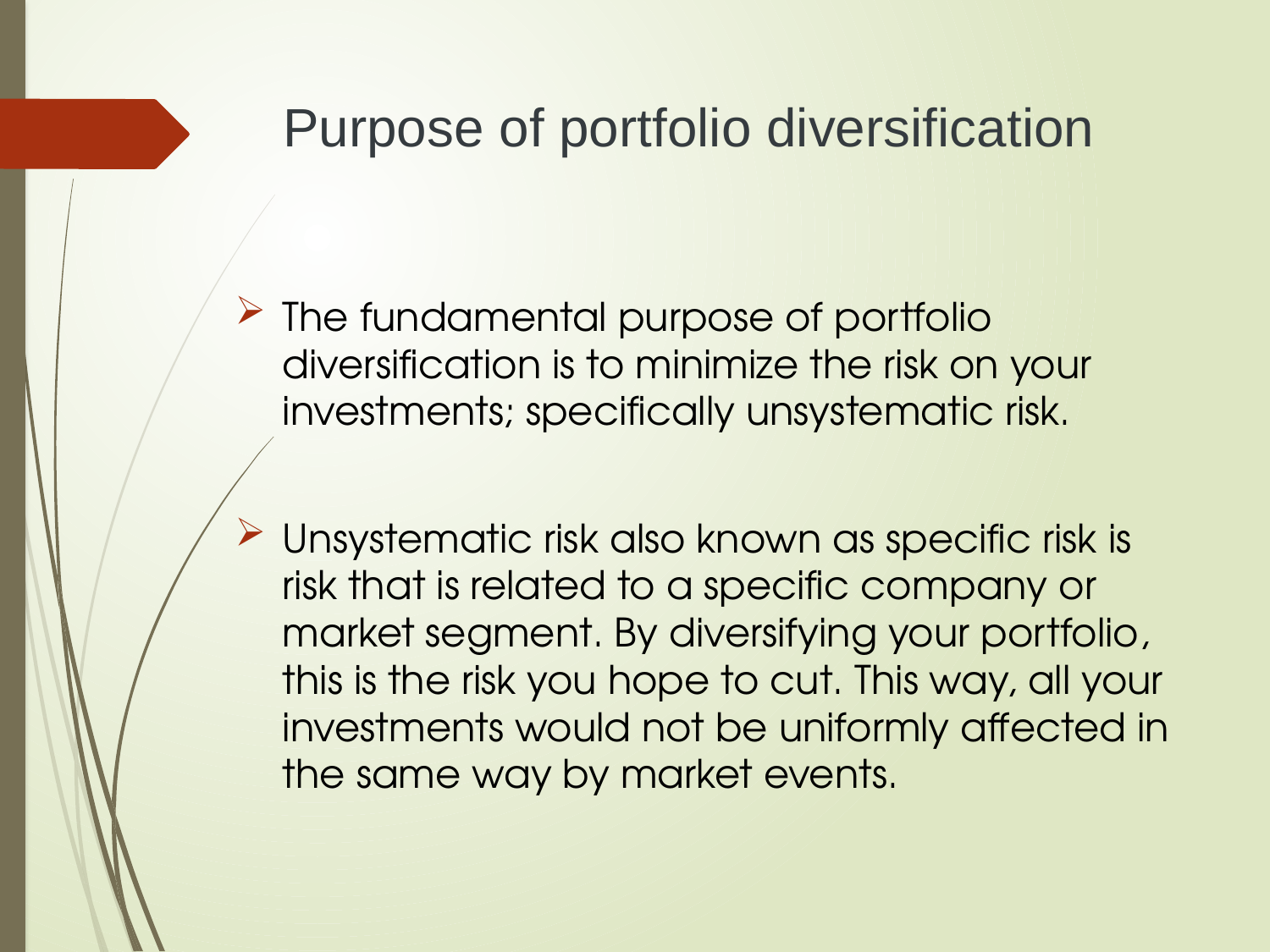

# Purpose of portfolio diversification
The fundamental purpose of portfolio diversification is to minimize the risk on your investments; specifically unsystematic risk.

Unsystematic risk also known as specific risk is risk that is related to a specific company or market segment. By diversifying your portfolio, this is the risk you hope to cut. This way, all your investments would not be uniformly affected in the same way by market events.